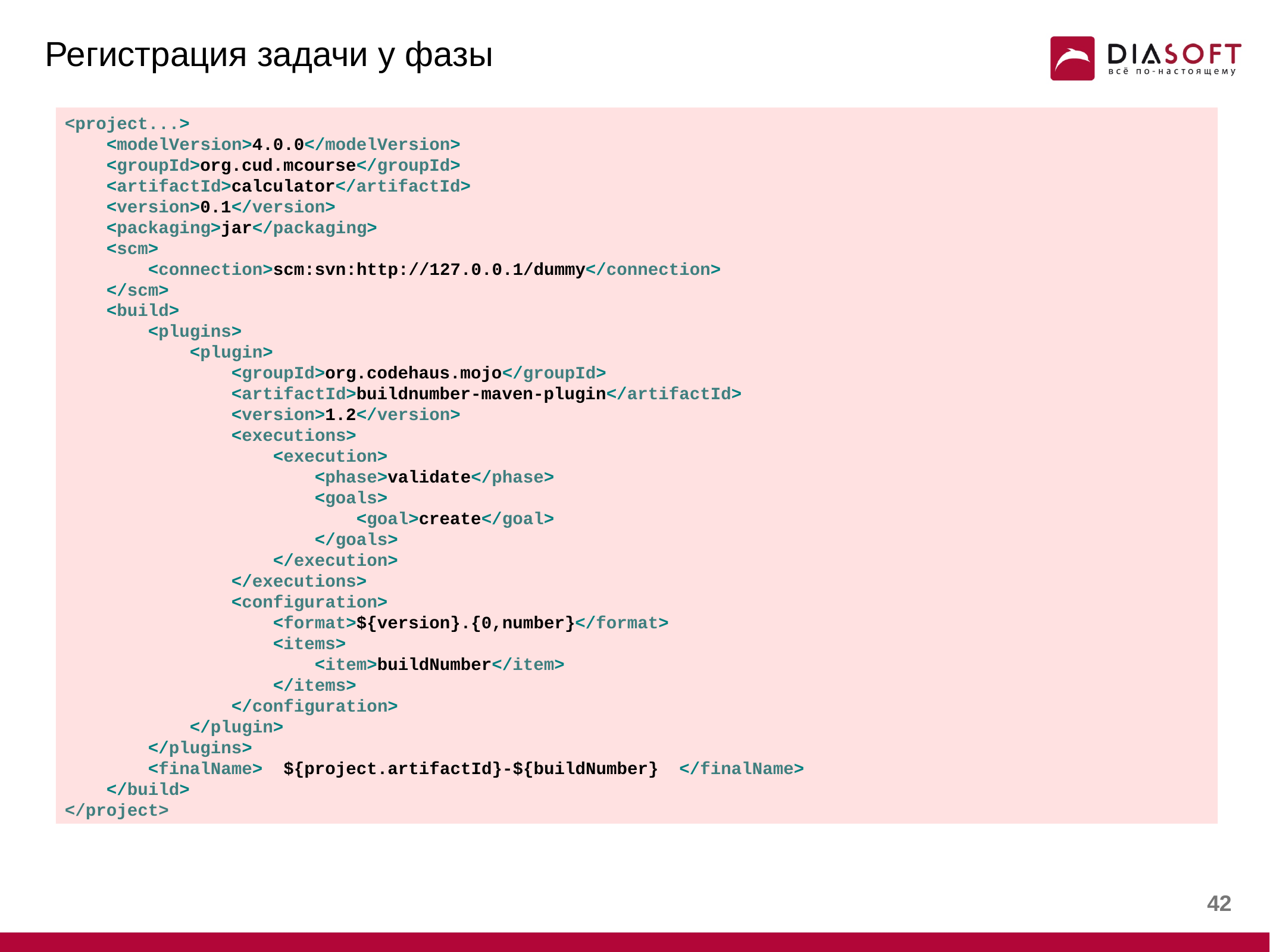

# Регистрация задачи у фазы
<project...>
    <modelVersion>4.0.0</modelVersion>
    <groupId>org.cud.mcourse</groupId>
    <artifactId>calculator</artifactId>
    <version>0.1</version>
    <packaging>jar</packaging>
    <scm>
        <connection>scm:svn:http://127.0.0.1/dummy</connection>
    </scm>
    <build>
        <plugins>
            <plugin>
                <groupId>org.codehaus.mojo</groupId>
                <artifactId>buildnumber-maven-plugin</artifactId>
                <version>1.2</version>
                <executions>
                    <execution>
                        <phase>validate</phase>
                        <goals>
                            <goal>create</goal>
                        </goals>
                    </execution>
                </executions>
                <configuration>
                    <format>${version}.{0,number}</format>
                    <items>
                        <item>buildNumber</item>
                    </items>
                </configuration>
            </plugin>
        </plugins>
        <finalName>  ${project.artifactId}-${buildNumber}  </finalName>
    </build>
</project>
42